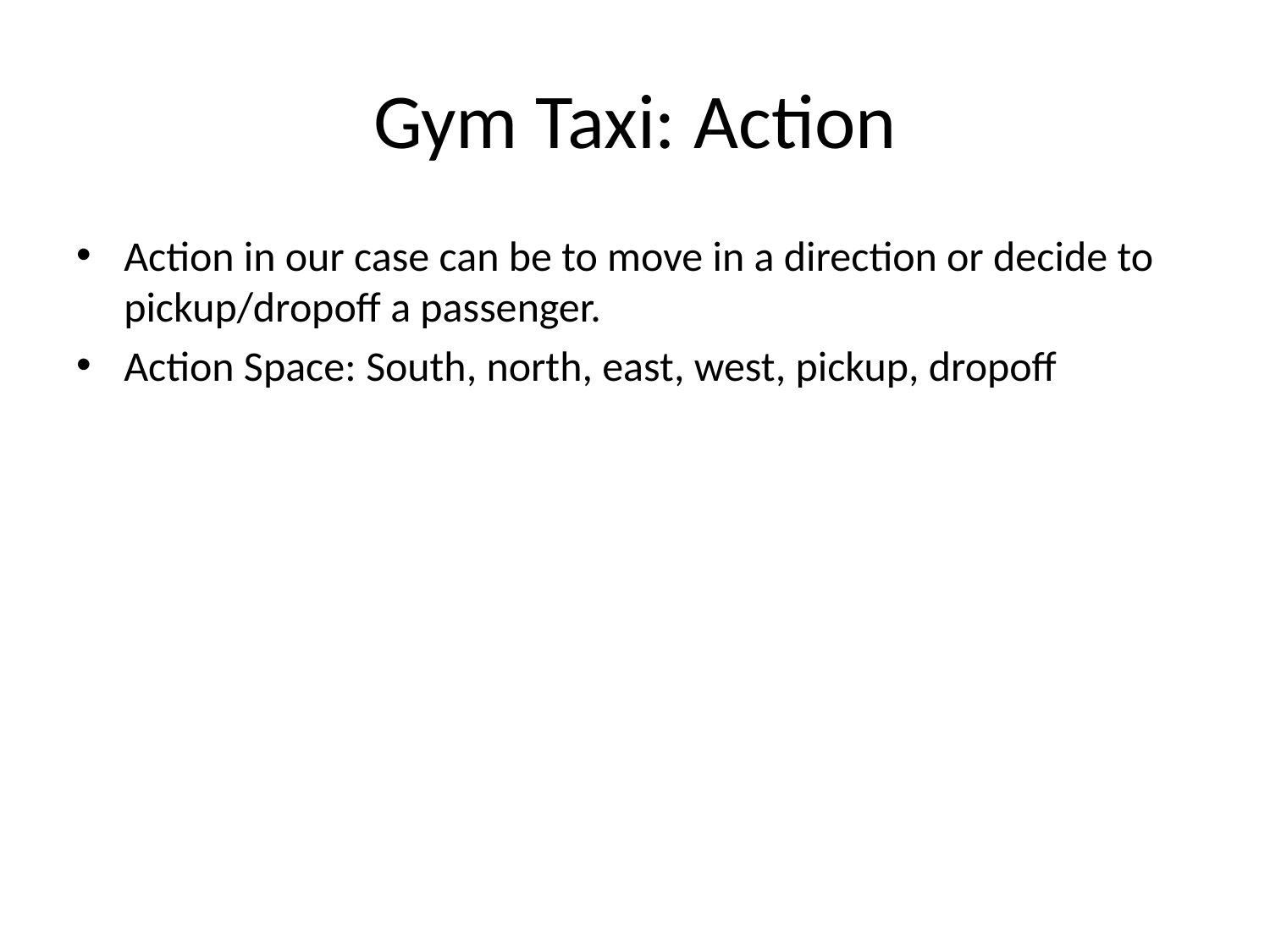

# Gym Taxi: Action
Action in our case can be to move in a direction or decide to pickup/dropoff a passenger.
Action Space: South, north, east, west, pickup, dropoff